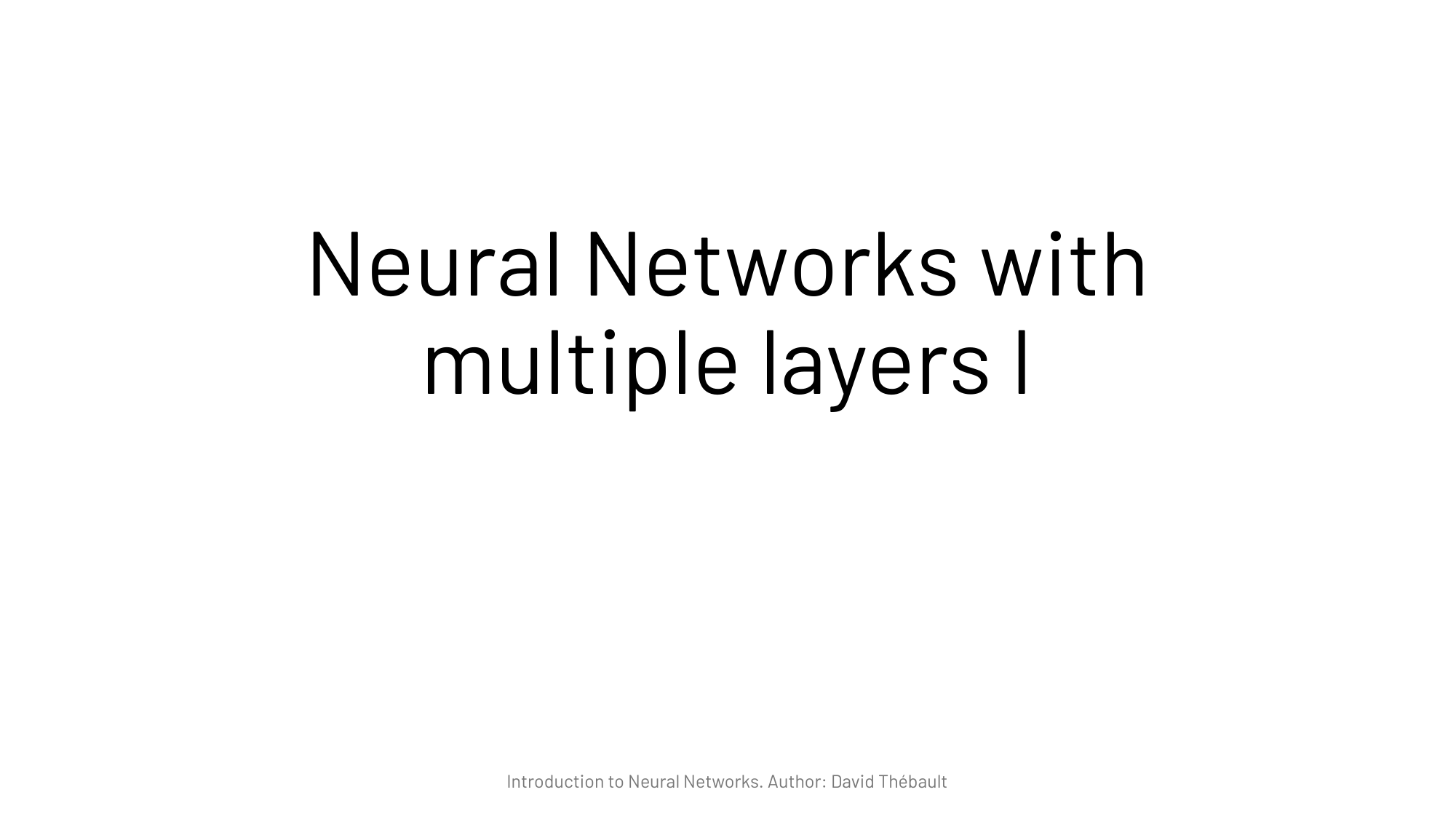

# Neural Networks with multiple layers I
Introduction to Neural Networks. Author: David Thébault